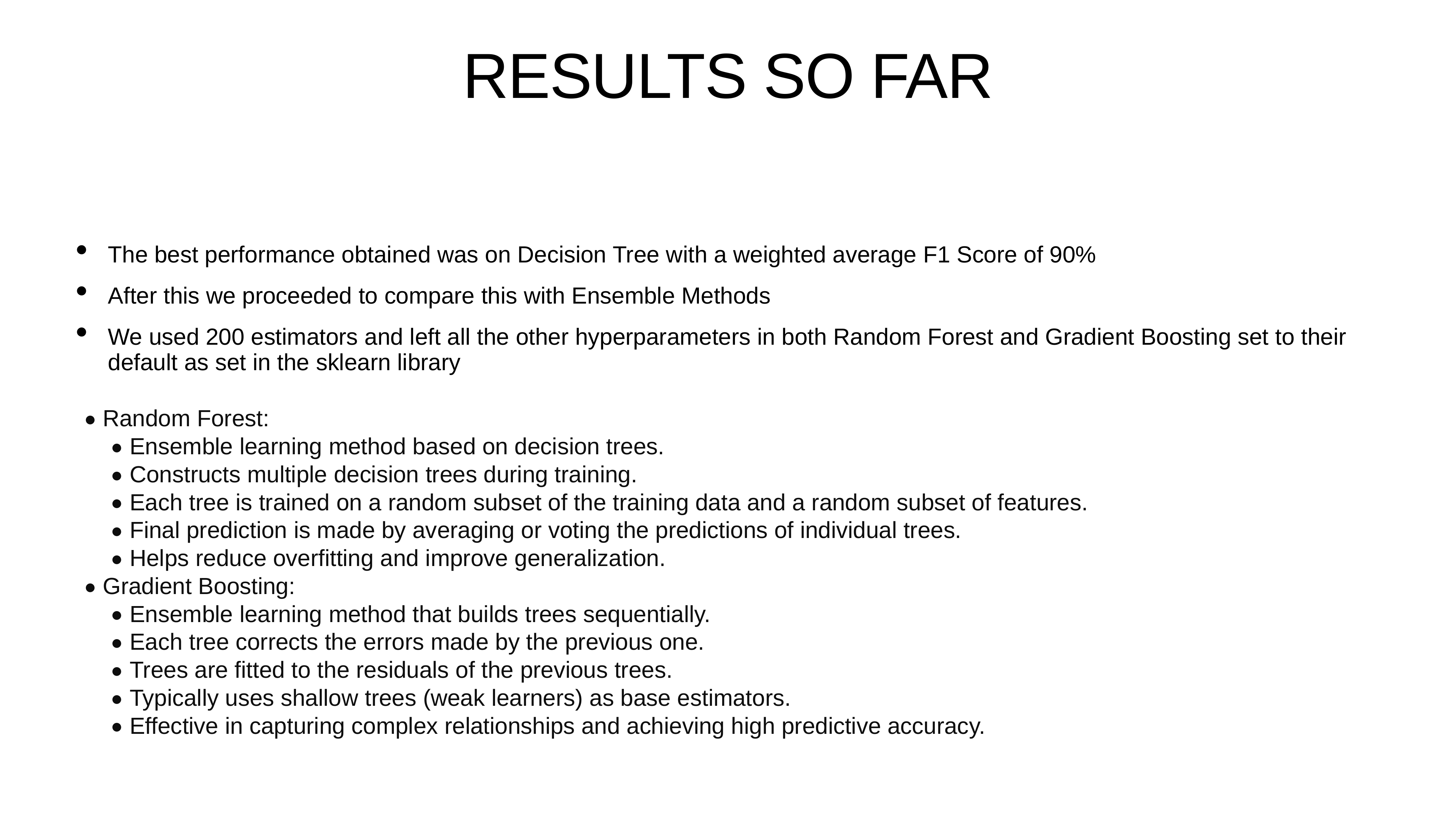

# RESULTS SO FAR
The best performance obtained was on Decision Tree with a weighted average F1 Score of 90%
After this we proceeded to compare this with Ensemble Methods
We used 200 estimators and left all the other hyperparameters in both Random Forest and Gradient Boosting set to their default as set in the sklearn library

Random Forest:
Ensemble learning method based on decision trees.
Constructs multiple decision trees during training.
Each tree is trained on a random subset of the training data and a random subset of features.
Final prediction is made by averaging or voting the predictions of individual trees.
Helps reduce overfitting and improve generalization.
Gradient Boosting:
Ensemble learning method that builds trees sequentially.
Each tree corrects the errors made by the previous one.
Trees are fitted to the residuals of the previous trees.
Typically uses shallow trees (weak learners) as base estimators.
Effective in capturing complex relationships and achieving high predictive accuracy.